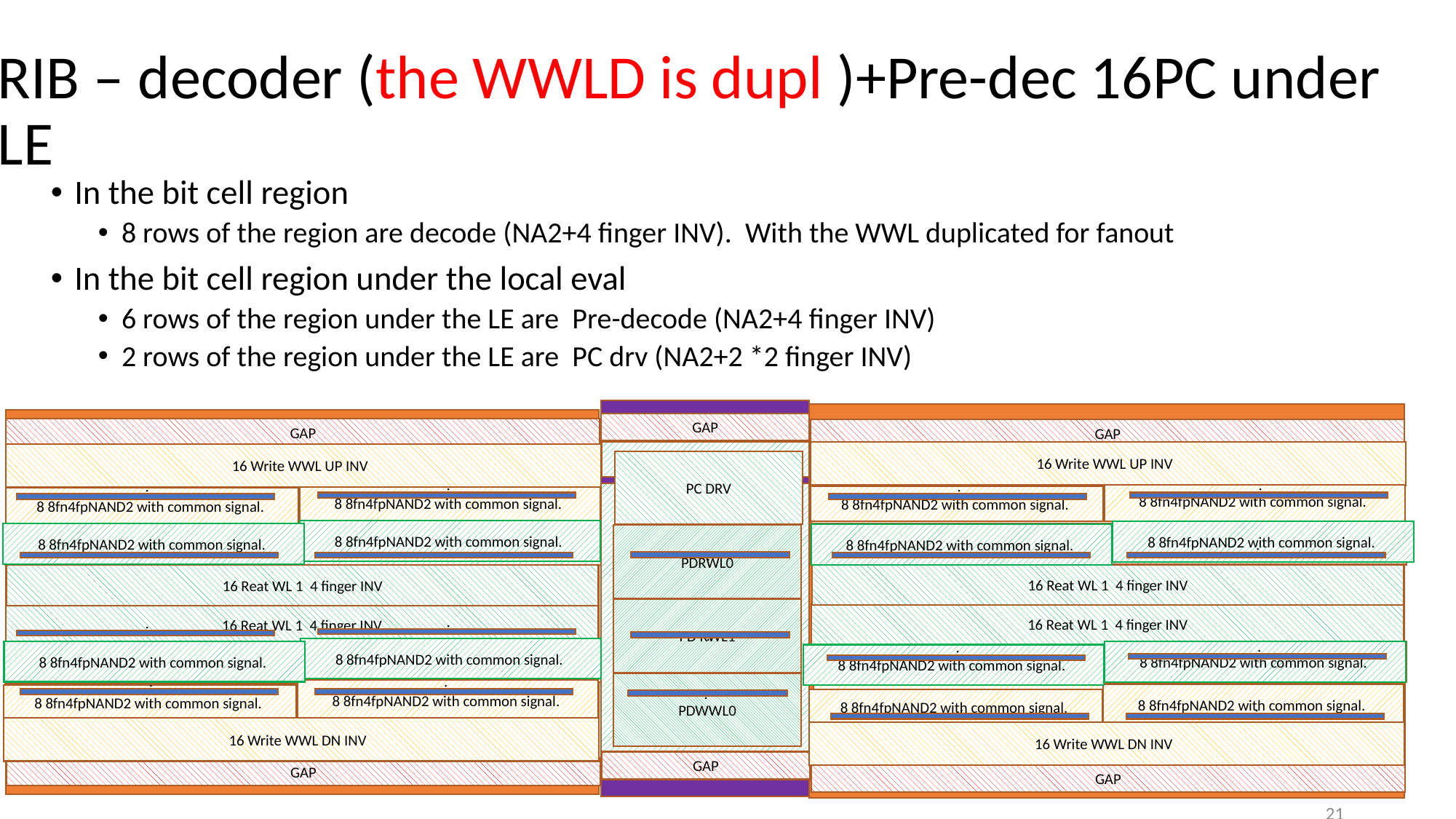

# RIB – decoder (the WWLD is dupl )+Pre-dec 16PC under LE
In the bit cell region
8 rows of the region are decode (NA2+4 finger INV).  With the WWL duplicated for fanout
In the bit cell region under the local eval
6 rows of the region under the LE are  Pre-decode (NA2+4 finger INV)
2 rows of the region under the LE are  PC drv (NA2+2 *2 finger INV)

GAP
GAP
GAP
16 Write WWL UP INV
4 PC drivers.
Write WWL UP INV
16 Write WWL UP INV
PC DRV
8 8fn4fpNAND2 with common signal.
8 8fn4fpNAND2 with common signal.
Pre-decodr+ inpu inv
Write WWL UP NAND.
8 8fn4fpNAND2 with common signal.
8 8fn4fpNAND2 with common signal.
.
.
.
.
8 8fn4fpNAND2 with common signal.
8 8fn4fpNAND2 with common signal.
8 8fn4fpNAND2 with common signal.
Reat WWL 0 NAND
8 8fn4fpNAND2 with common signal.
Reat WWL 0 NAND
PDRWL0
.
.
.
.
.
16 Reat WL 1  4 finger INV
Reat WWL 0 INV
16 Reat WL 1  4 finger INV
PD RWL1
16 Reat WL 1  4 finger INV
16 Reat WL 1  4 finger INV
Reat WWL 1 INV
.
.
.
8 8fn4fpNAND2 with common signal.
8 8fn4fpNAND2 with common signal.
Reat WWL 1 NAND
8 8fn4fpNAND2 with common signal.
Reat WWL 1 NAND
8 8fn4fpNAND2 with common signal.
.
.
PDWWL0
8 8fn4fpNAND2 with common signal.
Write WWL UP NAND.
Write WWL UP NAND.
8 8fn4fpNAND2 with common signal.
8 8fn4fpNAND2 with common signal.
.
.
8 8fn4fpNAND2 with common signal.
.
.
.
16 Write WWL DN INV
Write WWL UP INV
Write WWL UP INV
16 Write WWL DN INV
GAP
GAP
GAP
21